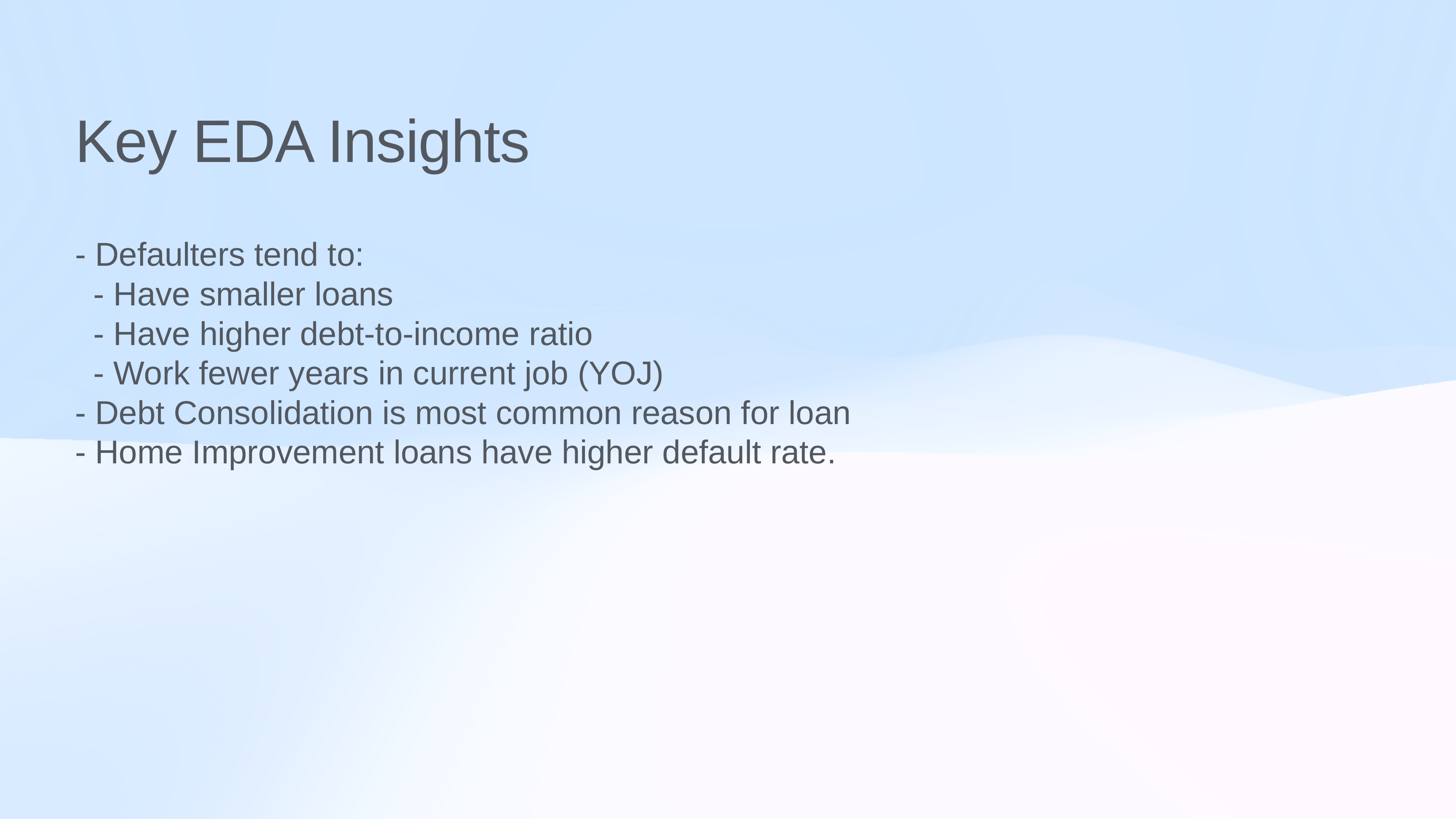

# Key EDA Insights
- Defaulters tend to:
  - Have smaller loans
  - Have higher debt-to-income ratio
  - Work fewer years in current job (YOJ)
- Debt Consolidation is most common reason for loan
- Home Improvement loans have higher default rate.